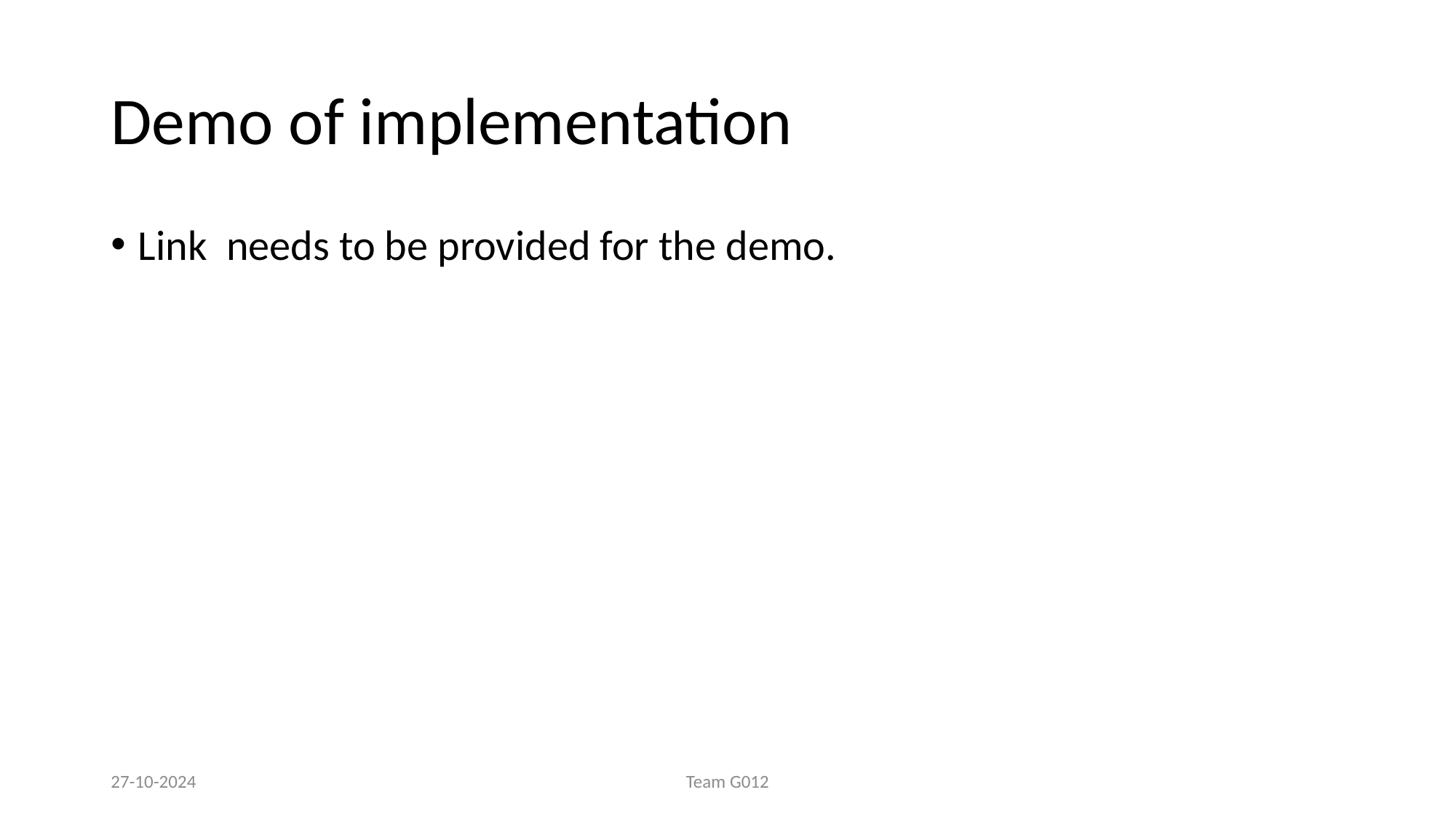

# Demo of implementation
Link  needs to be provided for the demo.
27-10-2024
Team G012